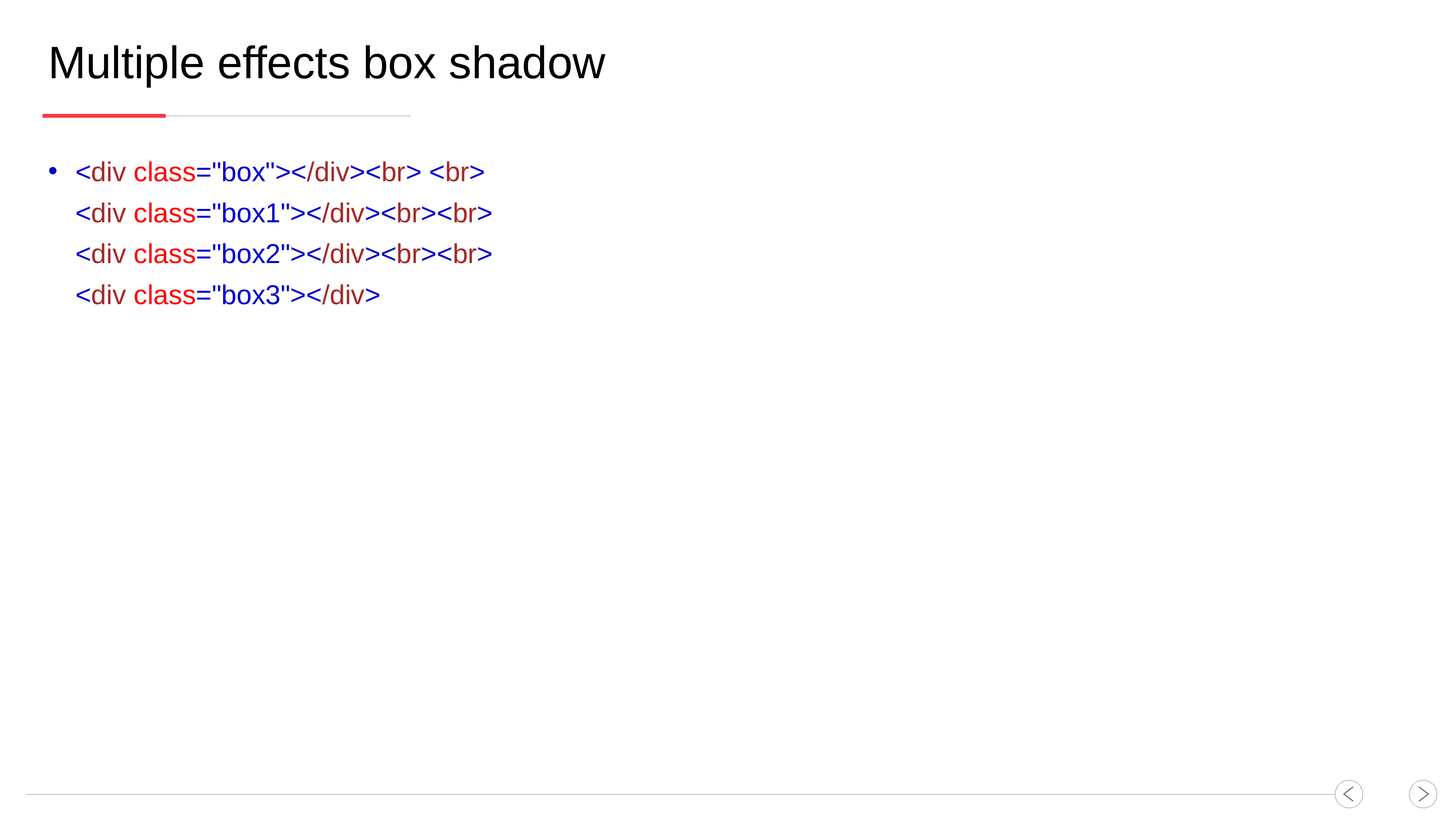

Multiple effects box shadow
<div class="box"></div><br> <br>
<div class="box1"></div><br><br>
<div class="box2"></div><br><br>
<div class="box3"></div>